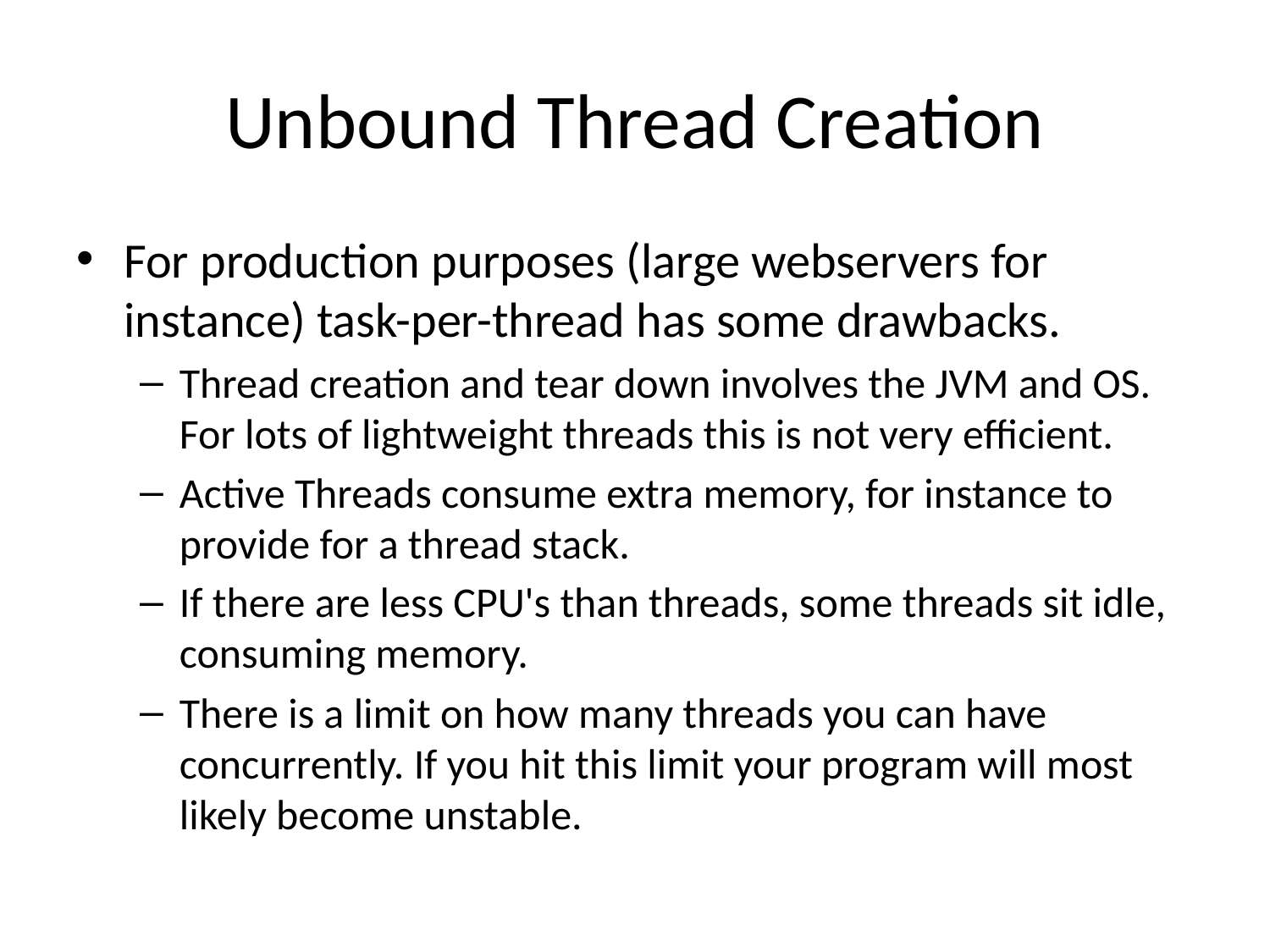

# Unbound Thread Creation
For production purposes (large webservers for instance) task-per-thread has some drawbacks.
Thread creation and tear down involves the JVM and OS. For lots of lightweight threads this is not very efficient.
Active Threads consume extra memory, for instance to provide for a thread stack.
If there are less CPU's than threads, some threads sit idle, consuming memory.
There is a limit on how many threads you can have concurrently. If you hit this limit your program will most likely become unstable.